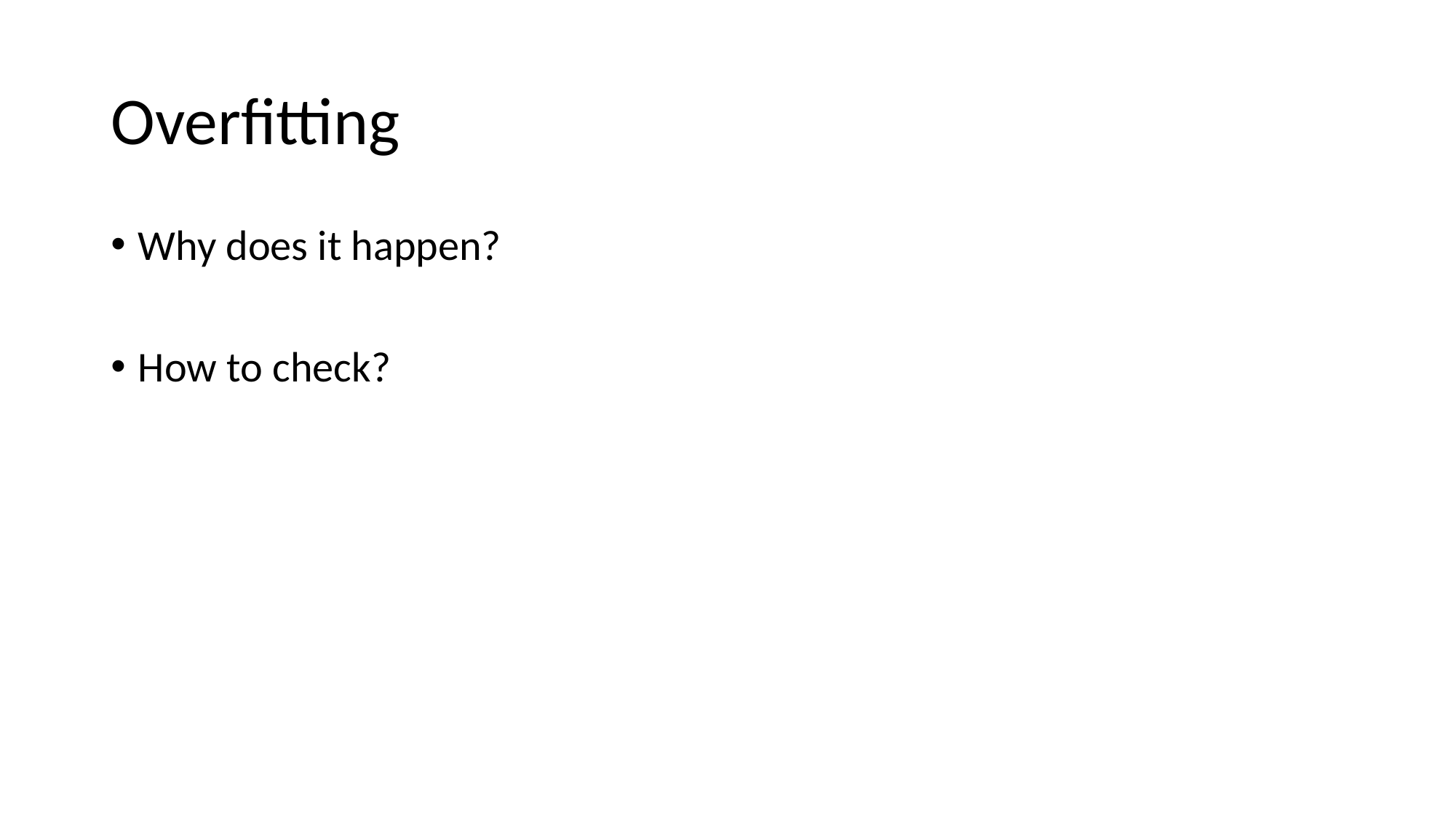

# Overfitting
Why does it happen?

How to check?